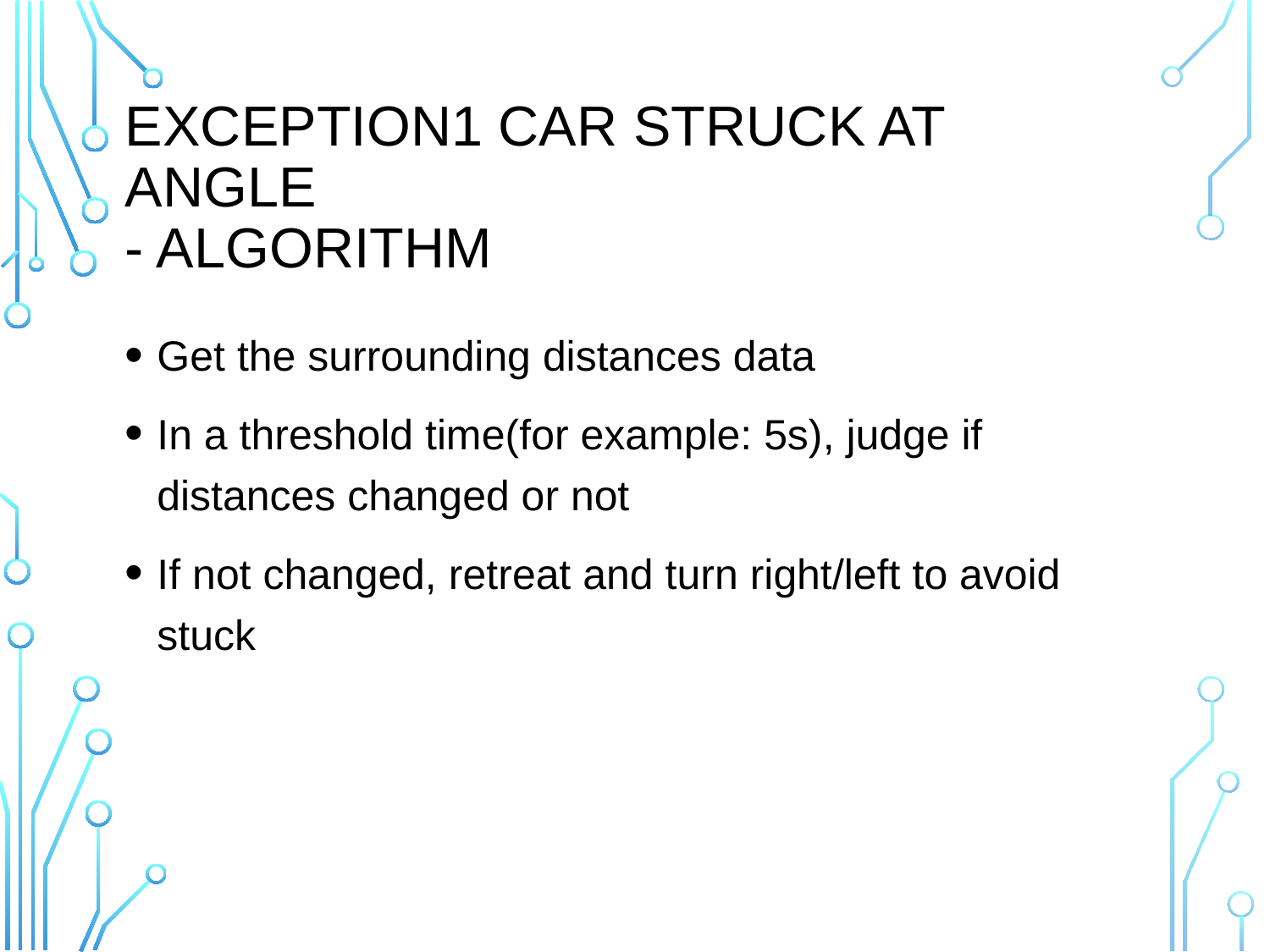

# Exception1 car struck at angle
- algorithm
Get the surrounding distances data
In a threshold time(for example: 5s), judge if distances changed or not
If not changed, retreat and turn right/left to avoid stuck